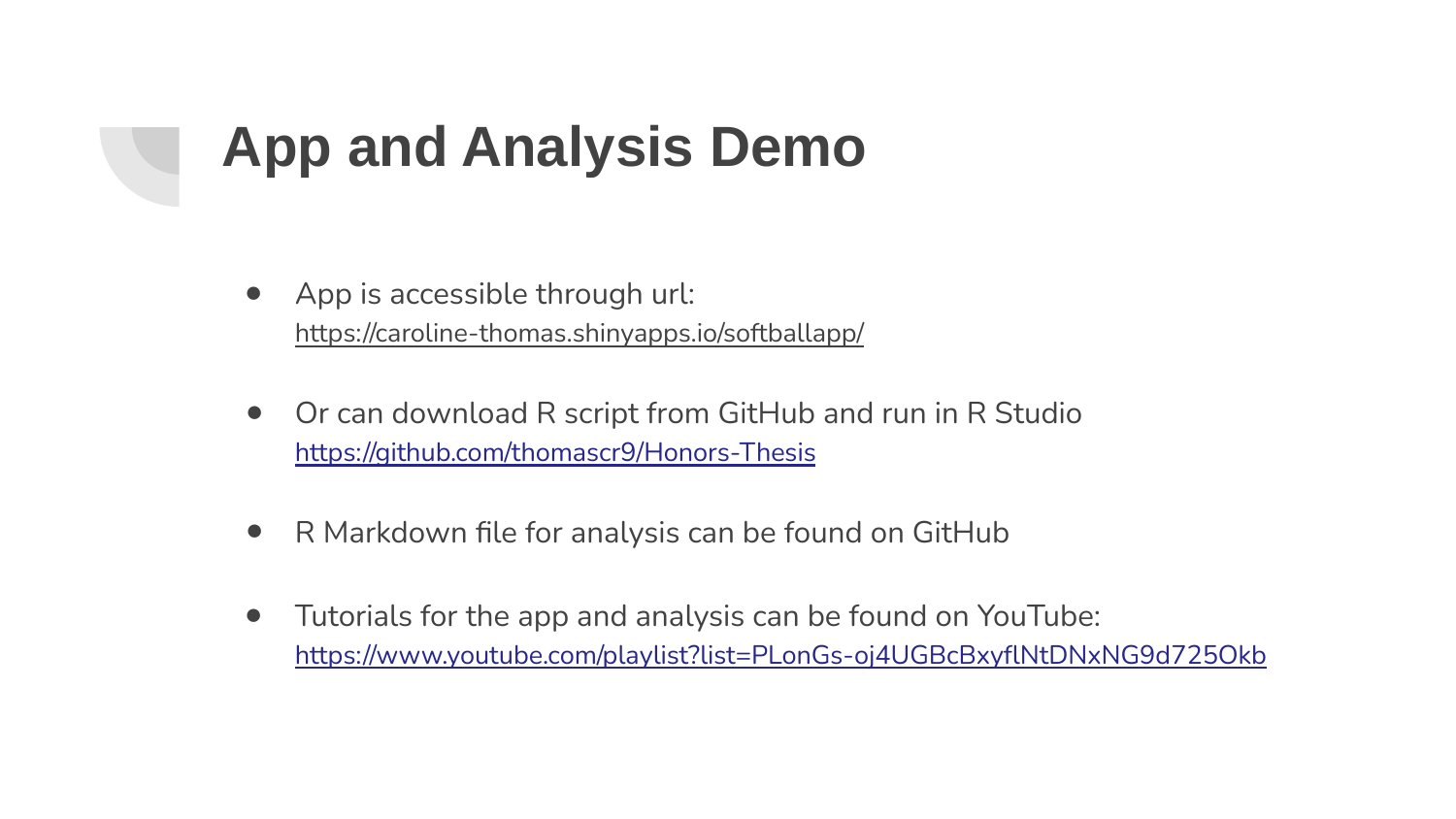

# App and Analysis Demo
App is accessible through url:
https://caroline-thomas.shinyapps.io/softballapp/
Or can download R script from GitHub and run in R Studio
https://github.com/thomascr9/Honors-Thesis
R Markdown file for analysis can be found on GitHub
Tutorials for the app and analysis can be found on YouTube:
https://www.youtube.com/playlist?list=PLonGs-oj4UGBcBxyflNtDNxNG9d725Okb